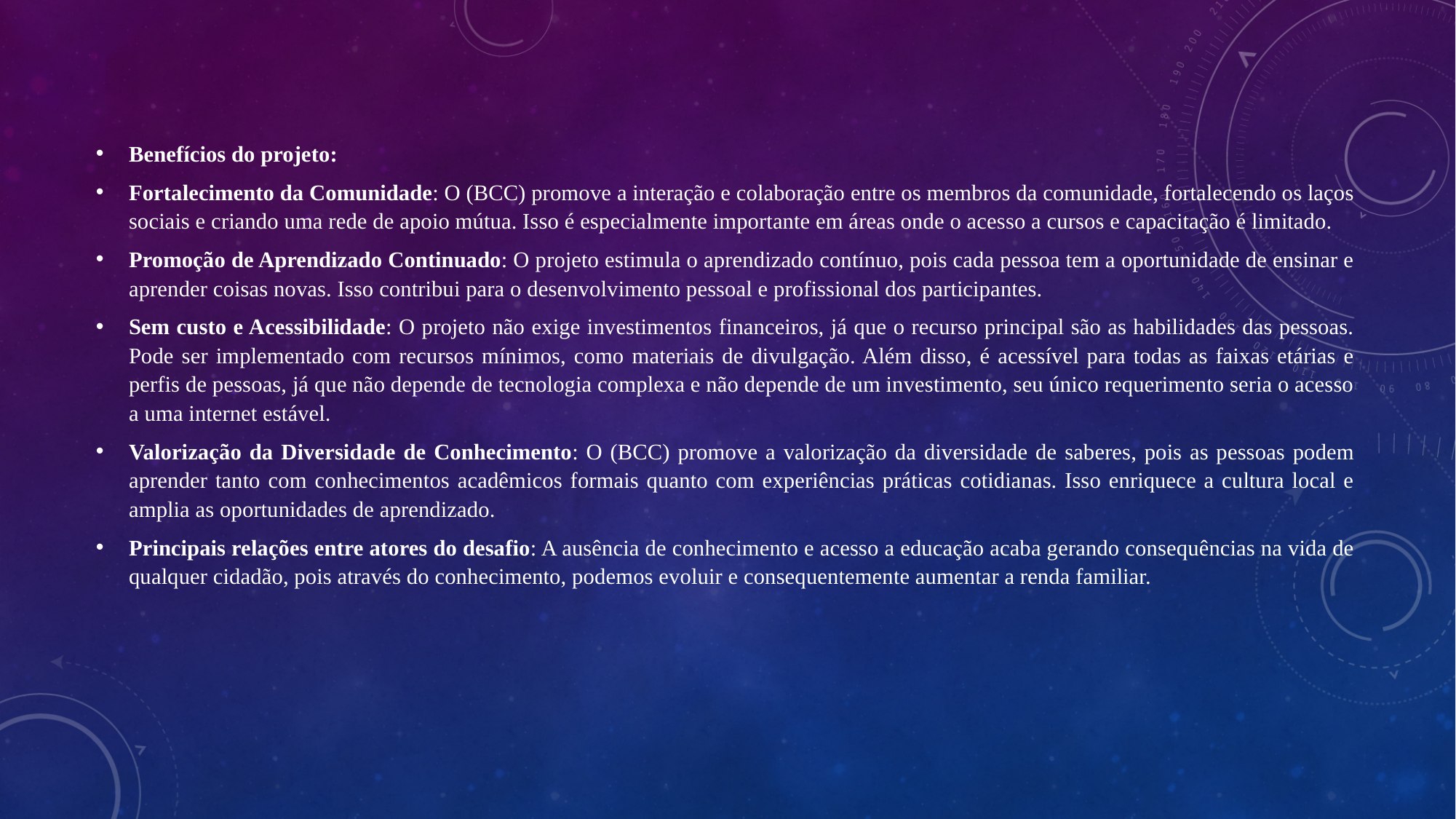

Benefícios do projeto:
Fortalecimento da Comunidade: O (BCC) promove a interação e colaboração entre os membros da comunidade, fortalecendo os laços sociais e criando uma rede de apoio mútua. Isso é especialmente importante em áreas onde o acesso a cursos e capacitação é limitado.
Promoção de Aprendizado Continuado: O projeto estimula o aprendizado contínuo, pois cada pessoa tem a oportunidade de ensinar e aprender coisas novas. Isso contribui para o desenvolvimento pessoal e profissional dos participantes.
Sem custo e Acessibilidade: O projeto não exige investimentos financeiros, já que o recurso principal são as habilidades das pessoas. Pode ser implementado com recursos mínimos, como materiais de divulgação. Além disso, é acessível para todas as faixas etárias e perfis de pessoas, já que não depende de tecnologia complexa e não depende de um investimento, seu único requerimento seria o acesso a uma internet estável.
Valorização da Diversidade de Conhecimento: O (BCC) promove a valorização da diversidade de saberes, pois as pessoas podem aprender tanto com conhecimentos acadêmicos formais quanto com experiências práticas cotidianas. Isso enriquece a cultura local e amplia as oportunidades de aprendizado.
Principais relações entre atores do desafio: A ausência de conhecimento e acesso a educação acaba gerando consequências na vida de qualquer cidadão, pois através do conhecimento, podemos evoluir e consequentemente aumentar a renda familiar.